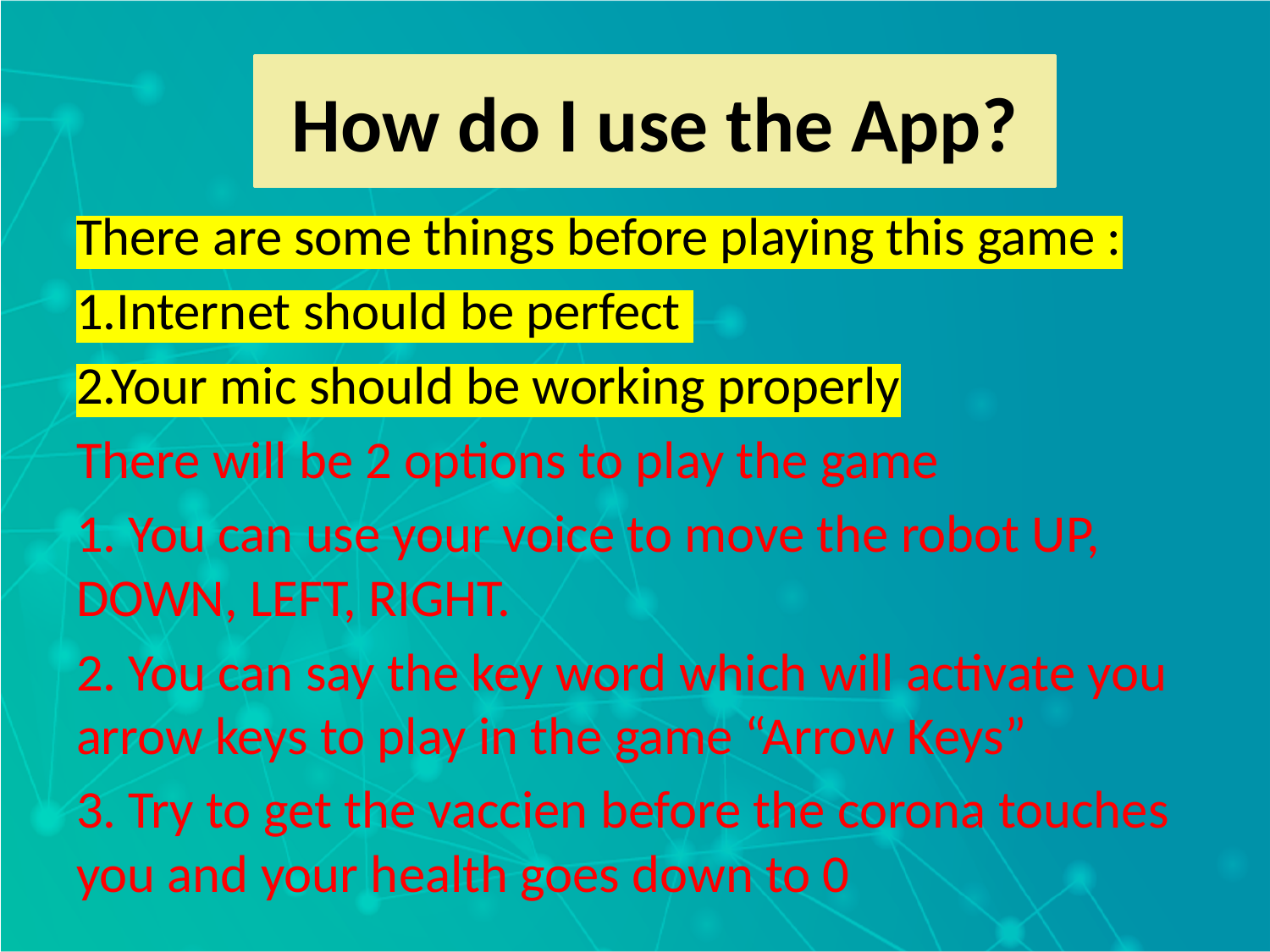

How do I use the App?
There are some things before playing this game :
1.Internet should be perfect
2.Your mic should be working properly
There will be 2 options to play the game
1. You can use your voice to move the robot UP, DOWN, LEFT, RIGHT.
2. You can say the key word which will activate you arrow keys to play in the game “Arrow Keys”
3. Try to get the vaccien before the corona touches you and your health goes down to 0